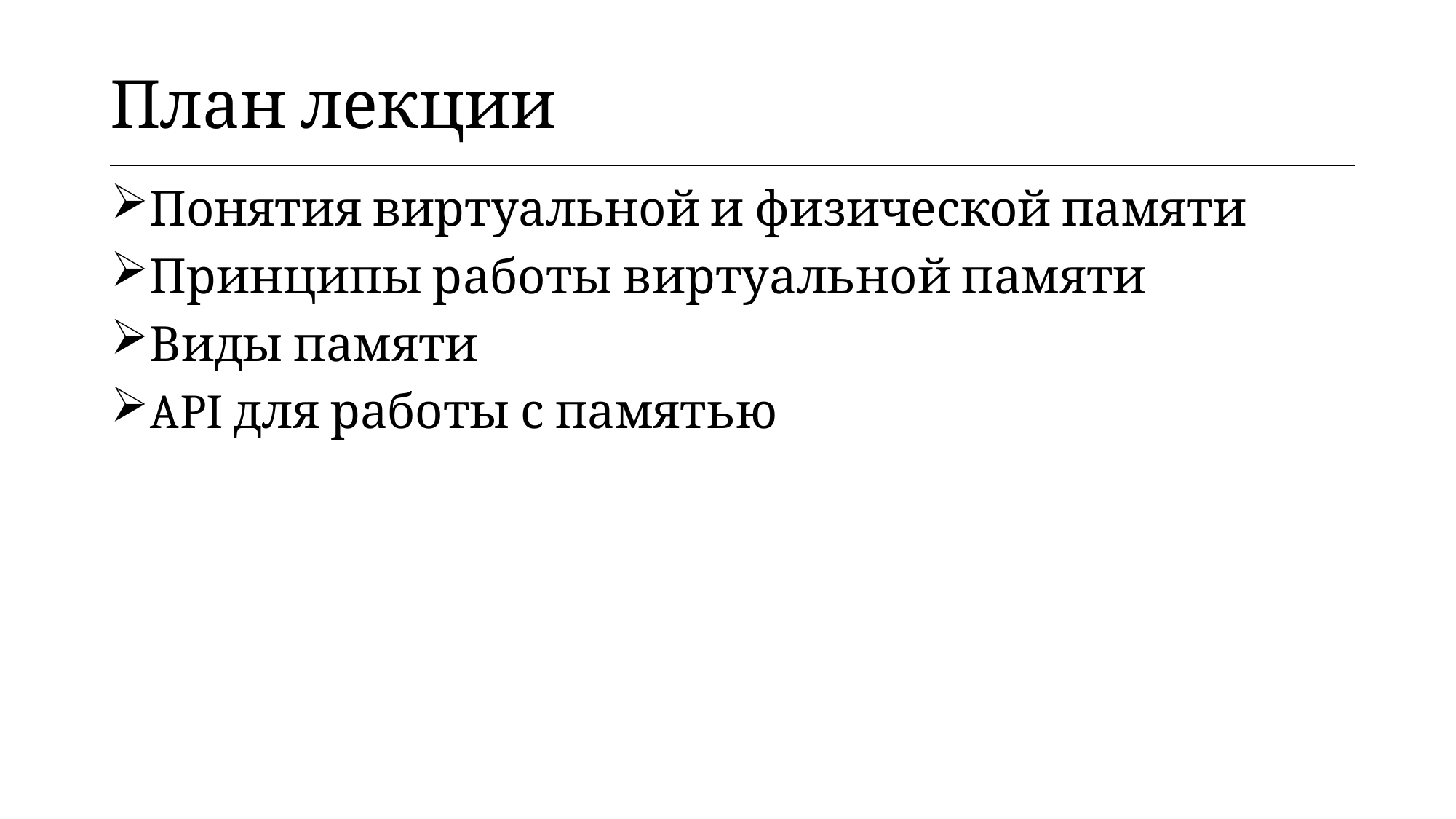

| План лекции |
| --- |
Понятия виртуальной и физической памяти
Принципы работы виртуальной памяти
Виды памяти
API для работы с памятью